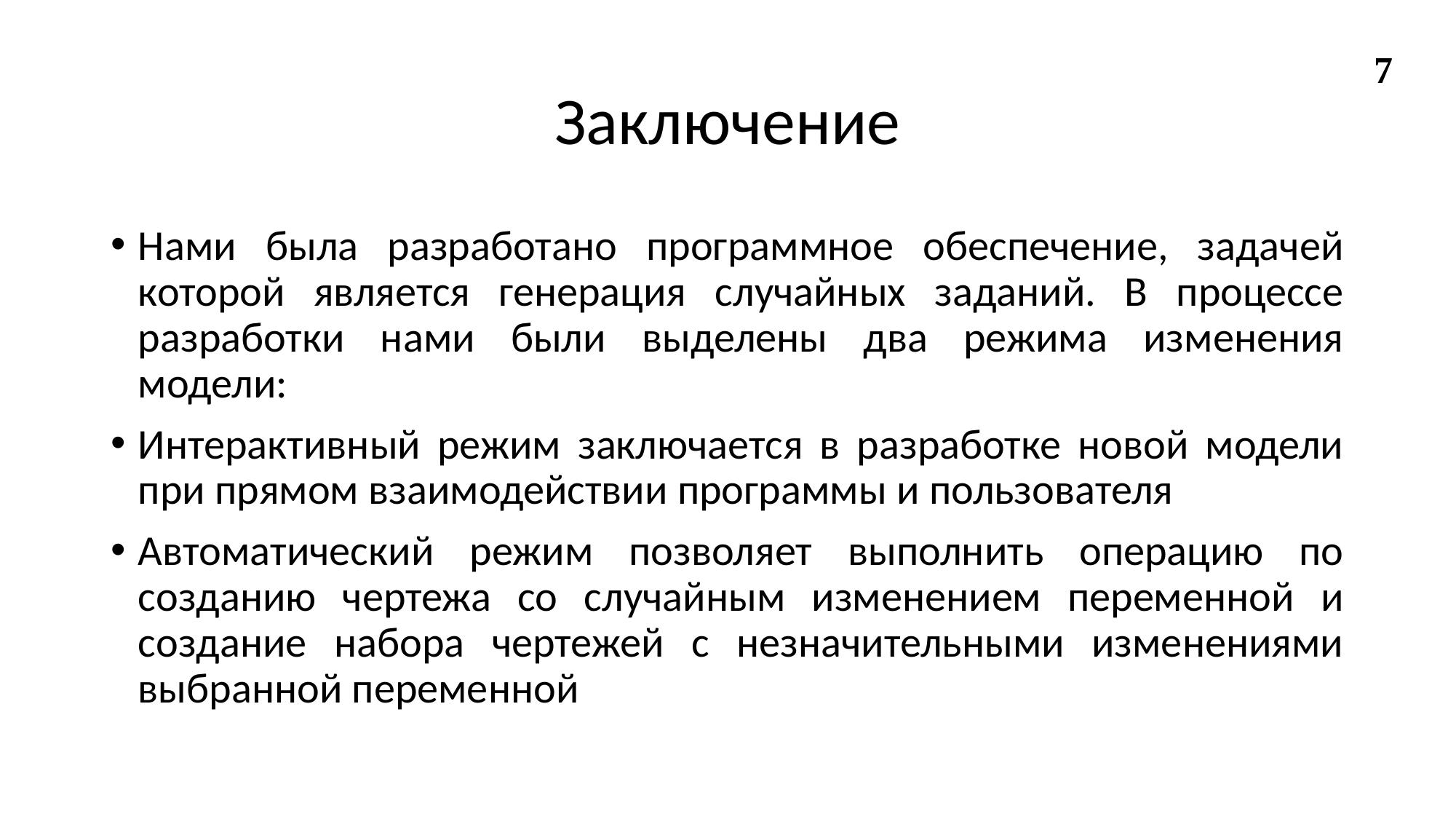

# Заключение
7
Нами была разработано программное обеспечение, задачей которой является генерация случайных заданий. В процессе разработки нами были выделены два режима изменения модели:
Интерактивный режим заключается в разработке новой модели при прямом взаимодействии программы и пользователя
Автоматический режим позволяет выполнить операцию по созданию чертежа со случайным изменением переменной и создание набора чертежей с незначительными изменениями выбранной переменной